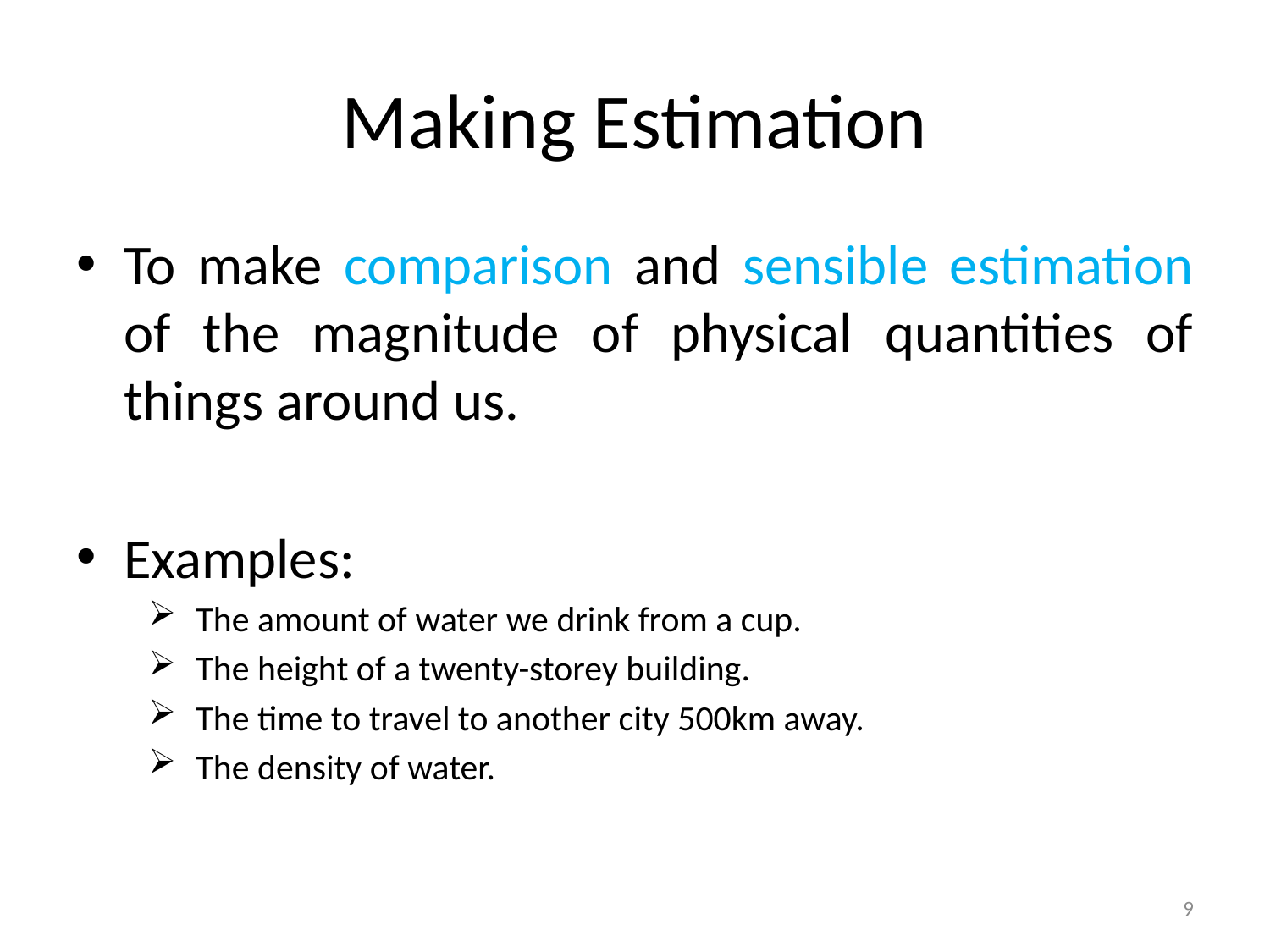

# Making Estimation
To make comparison and sensible estimation of the magnitude of physical quantities of things around us.

Examples:
The amount of water we drink from a cup.
The height of a twenty-storey building.
The time to travel to another city 500km away.
The density of water.
9